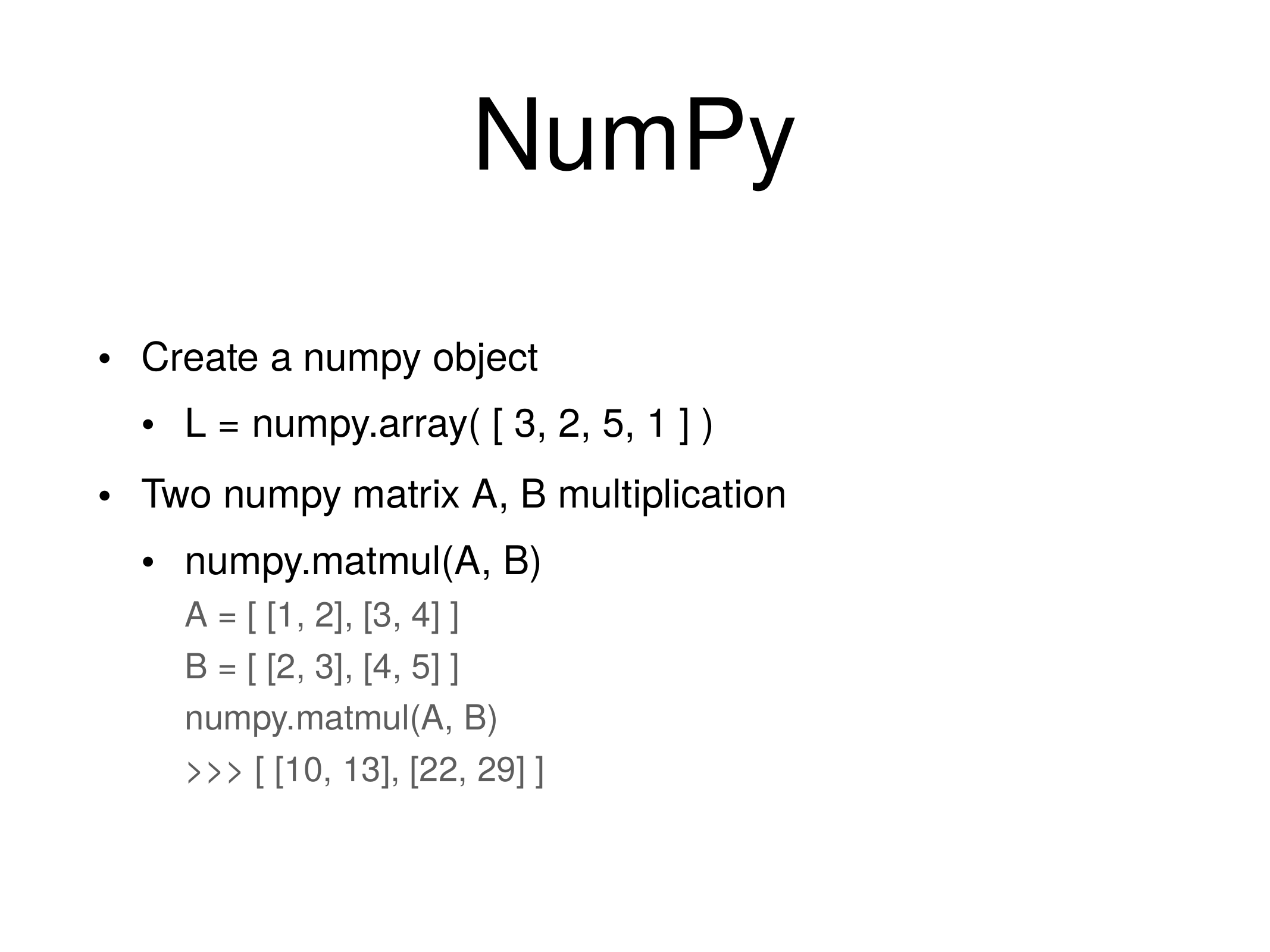

# NumPy
Create a numpy object
L = numpy.array( [ 3, 2, 5, 1 ] )
Two numpy matrix A, B multiplication
numpy.matmul(A, B)
         A = [ [1, 2], [3, 4] ]
         B = [ [2, 3], [4, 5] ]
         numpy.matmul(A, B)
         >>> [ [10, 13], [22, 29] ]